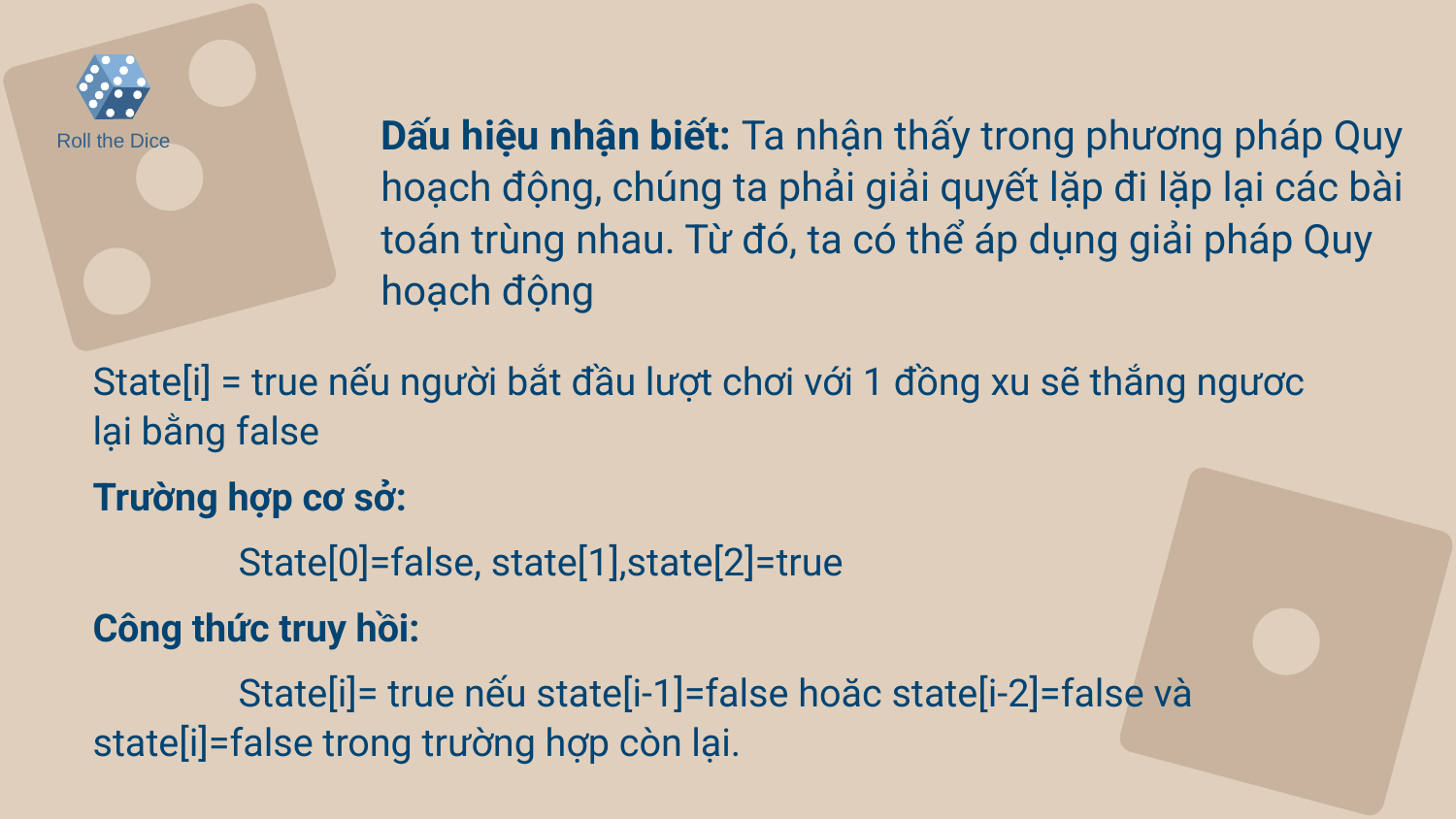

Dấu hiệu nhận biết: Ta nhận thấy trong phương pháp Quy hoạch động, chúng ta phải giải quyết lặp đi lặp lại các bài toán trùng nhau. Từ đó, ta có thể áp dụng giải pháp Quy hoạch động
Roll the Dice
State[i] = true nếu người bắt đầu lượt chơi với 1 đồng xu sẽ thắng ngươc lại bằng false
Trường hợp cơ sở:
	State[0]=false, state[1],state[2]=true
Công thức truy hồi:
	State[i]= true nếu state[i-1]=false hoăc state[i-2]=false và state[i]=false trong trường hợp còn lại.